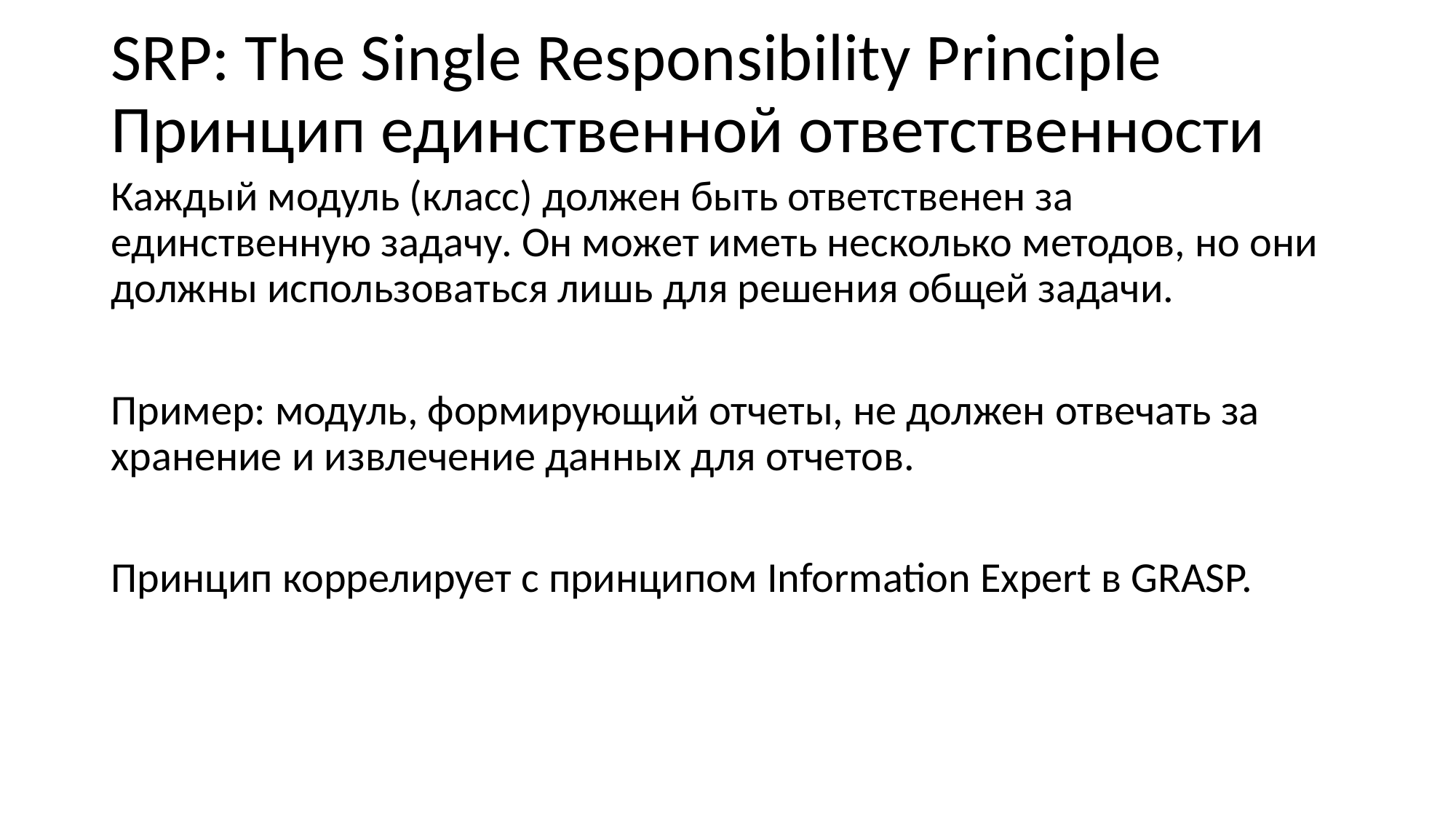

SRP: The Single Responsibility Principle
Принцип единственной ответственности
Каждый модуль (класс) должен быть ответственен за единственную задачу. Он может иметь несколько методов, но они должны использоваться лишь для решения общей задачи.

Пример: модуль, формирующий отчеты, не должен отвечать за хранение и извлечение данных для отчетов.

Принцип коррелирует с принципом Information Expert в GRASP.